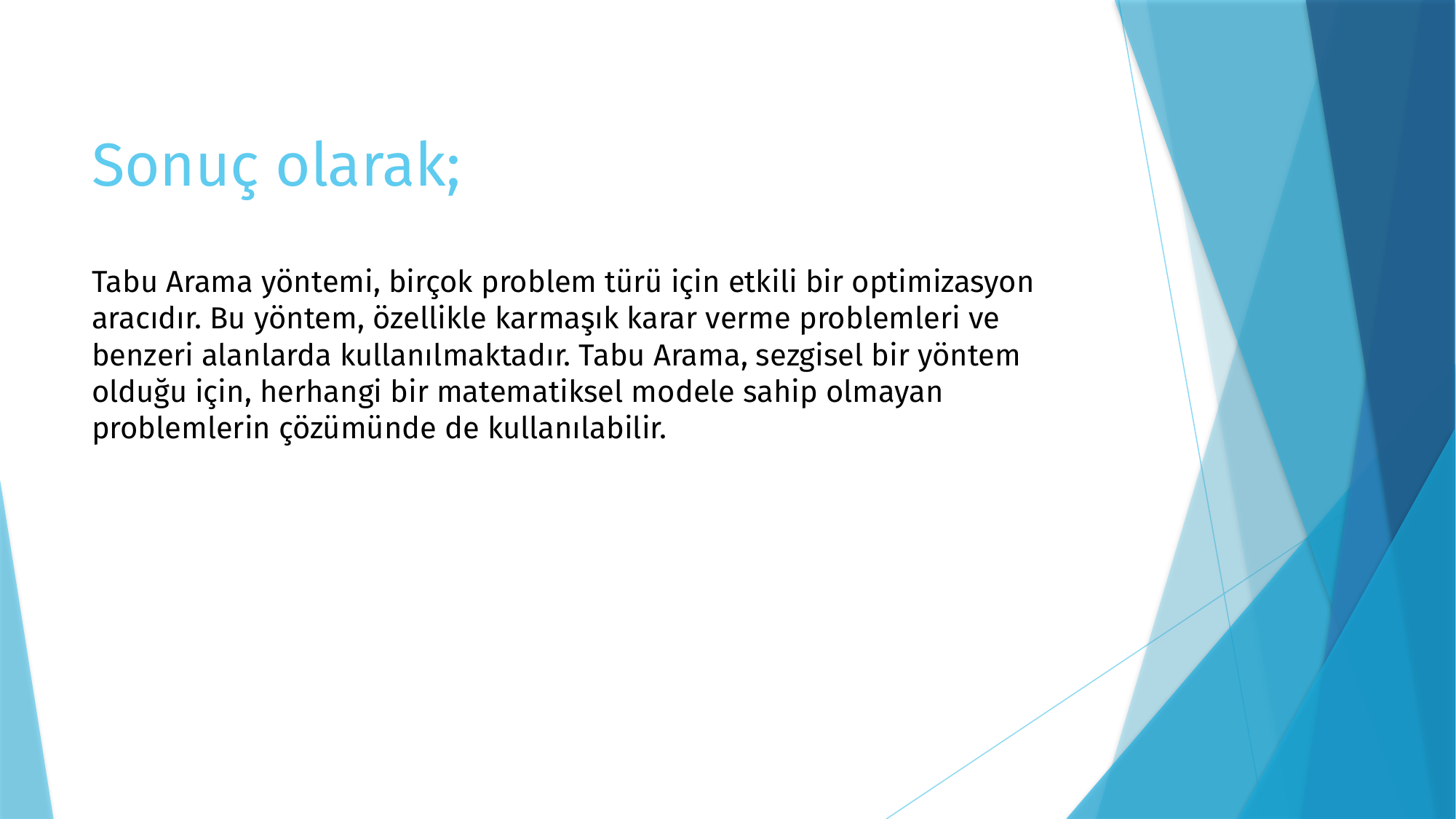

# Sonuç olarak;
Tabu Arama yöntemi, birçok problem türü için etkili bir optimizasyon aracıdır. Bu yöntem, özellikle karmaşık karar verme problemleri ve benzeri alanlarda kullanılmaktadır. Tabu Arama, sezgisel bir yöntem olduğu için, herhangi bir matematiksel modele sahip olmayan problemlerin çözümünde de kullanılabilir.